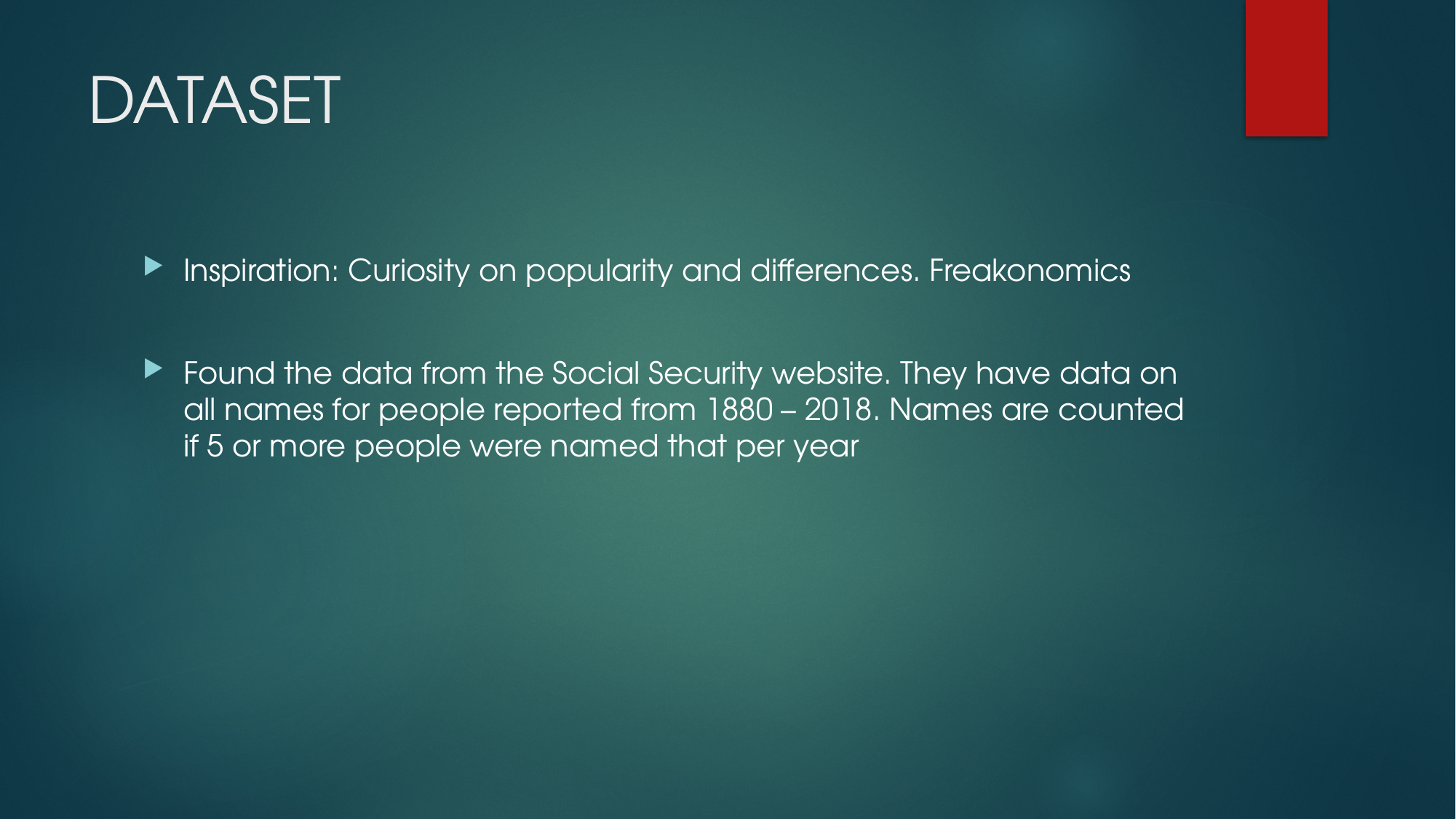

# DATASET
Inspiration: Curiosity on popularity and differences. Freakonomics

Found the data from the Social Security website. They have data on all names for people reported from 1880 – 2018. Names are counted if 5 or more people were named that per year